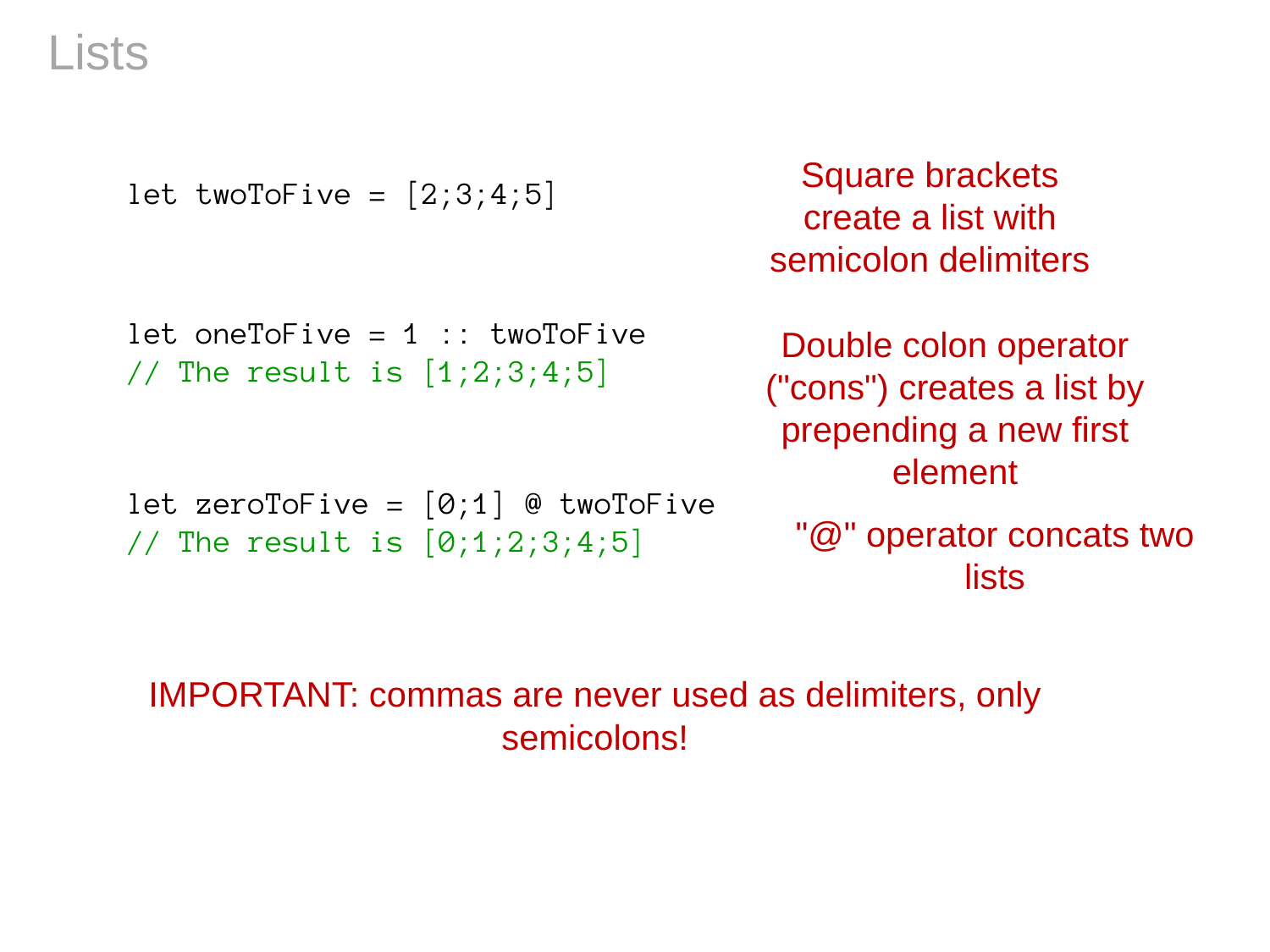

# Lists
Square brackets create a list with semicolon delimiters
let twoToFive = [2;3;4;5]

let oneToFive = 1 :: twoToFive
// The result is [1;2;3;4;5]
Double colon operator ("cons") creates a list by prepending a new first element
let zeroToFive = [0;1] @ twoToFive
// The result is [0;1;2;3;4;5]
"@" operator concats two lists
IMPORTANT: commas are never used as delimiters, only semicolons!